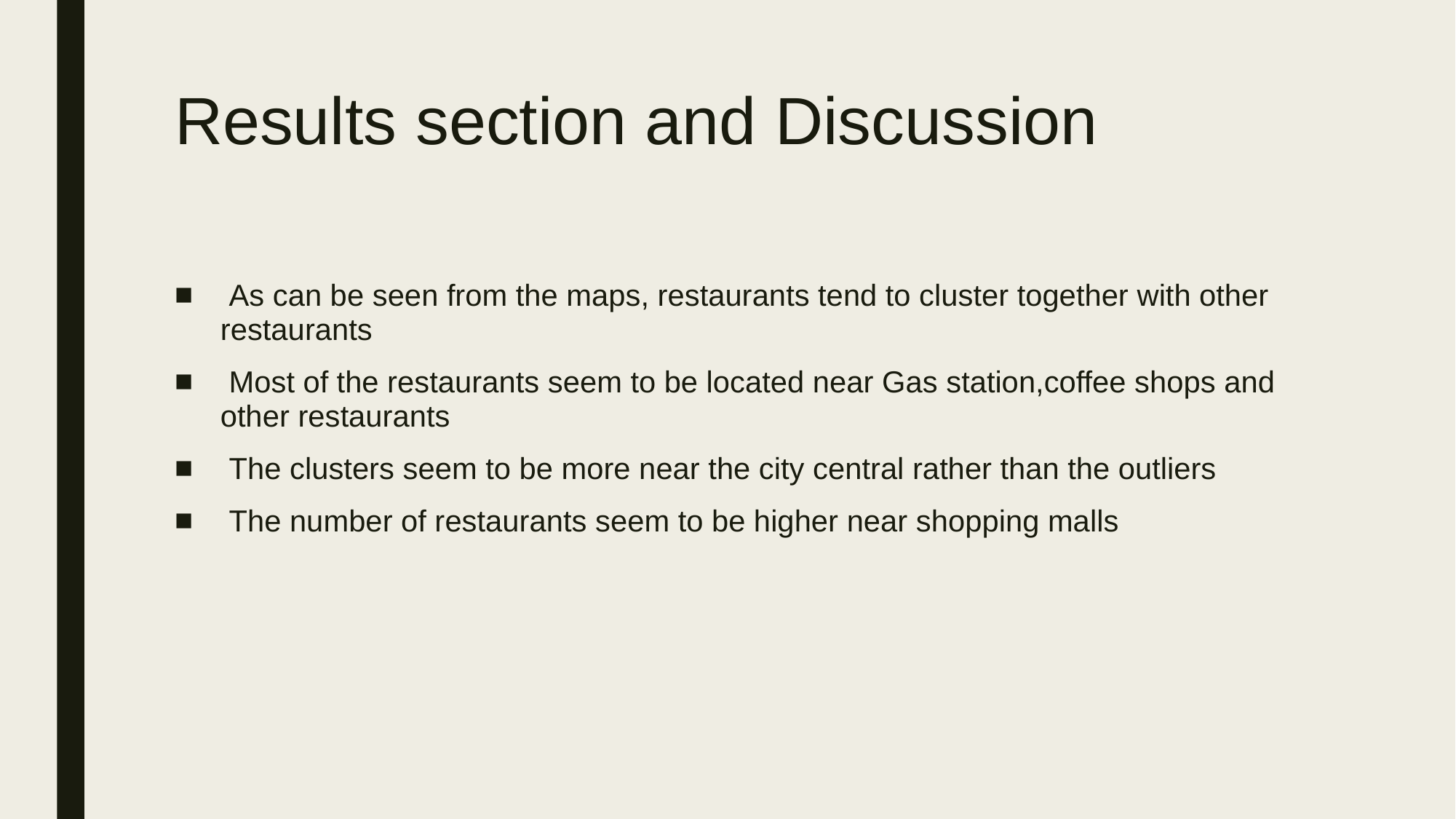

# Results section and Discussion
 As can be seen from the maps, restaurants tend to cluster together with other restaurants
 Most of the restaurants seem to be located near Gas station,coffee shops and other restaurants
 The clusters seem to be more near the city central rather than the outliers
 The number of restaurants seem to be higher near shopping malls